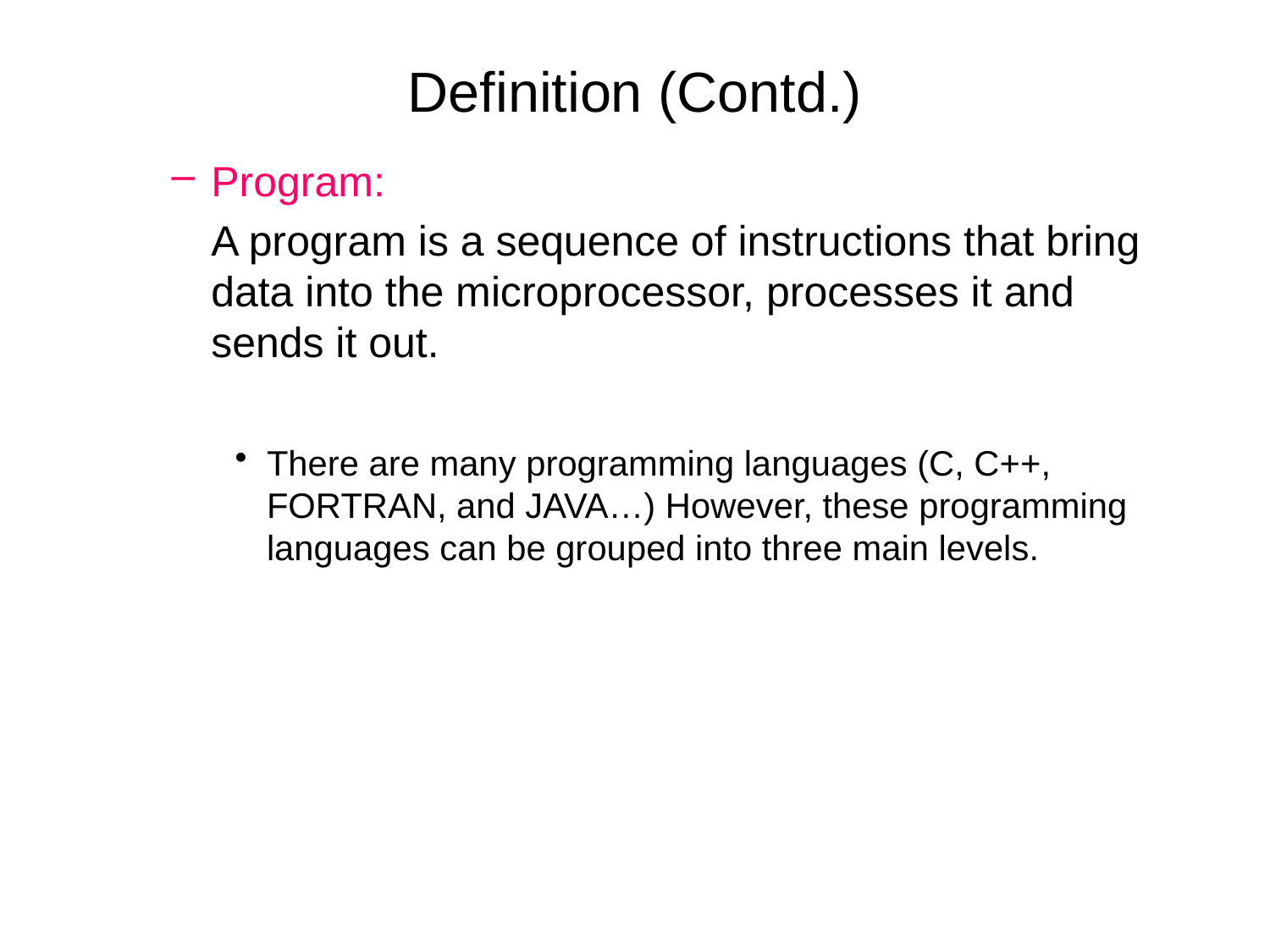

# Definition (Contd.)
Program:
	A program is a sequence of instructions that bring data into the microprocessor, processes it and sends it out.

There are many programming languages (C, C++, FORTRAN, and JAVA…) However, these programming languages can be grouped into three main levels.
12